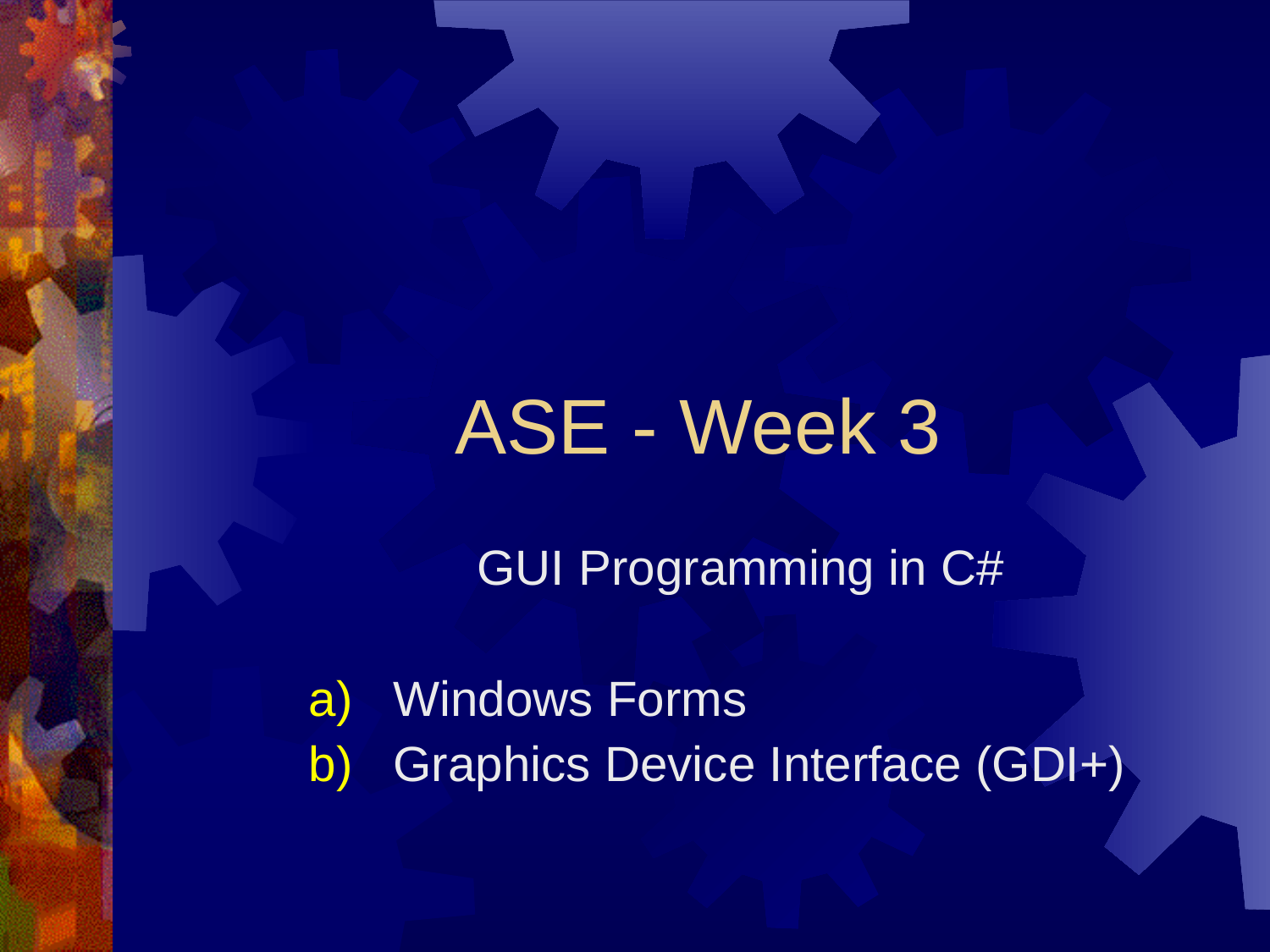

# ASE - Week 3
GUI Programming in C#

Windows Forms
Graphics Device Interface (GDI+)‏